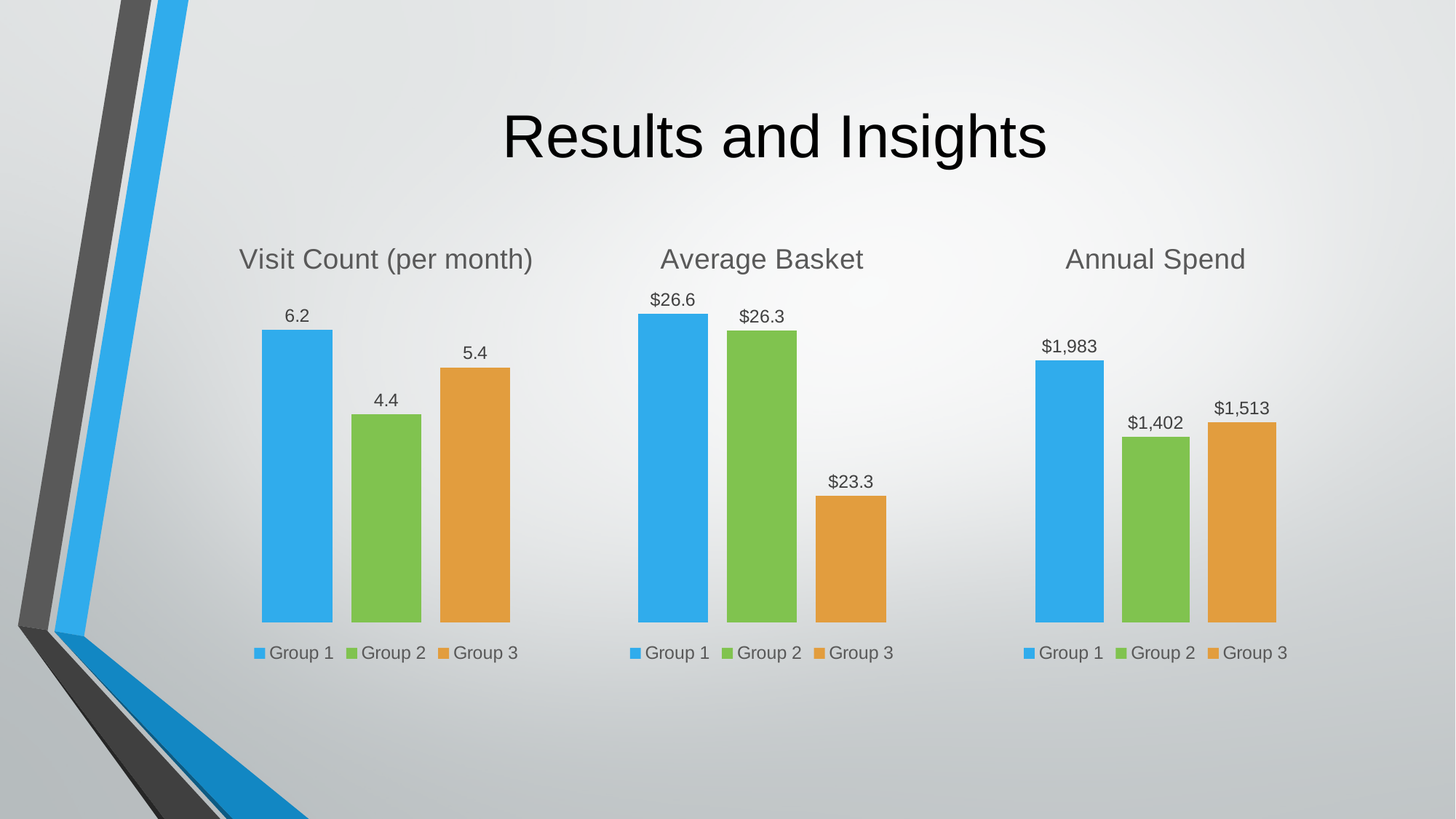

# Results and Insights

### Chart: Visit Count (per month)

| Category | Group 1 | Group 2 | Group 3 |
|---|---|---|---|
| Visit Count ( per year) | 6.2 | 4.4 | 5.4 |

### Chart: Average Basket

| Category | Group 1 | Group 2 | Group 3 |
|---|---|---|---|
| Visit Count ( per year) | 26.6 | 26.3 | 23.3 |

### Chart: Annual Spend

| Category | Group 1 | Group 2 | Group 3 |
|---|---|---|---|
| Visit Count ( per year) | 1983.0 | 1402.0 | 1513.0 |